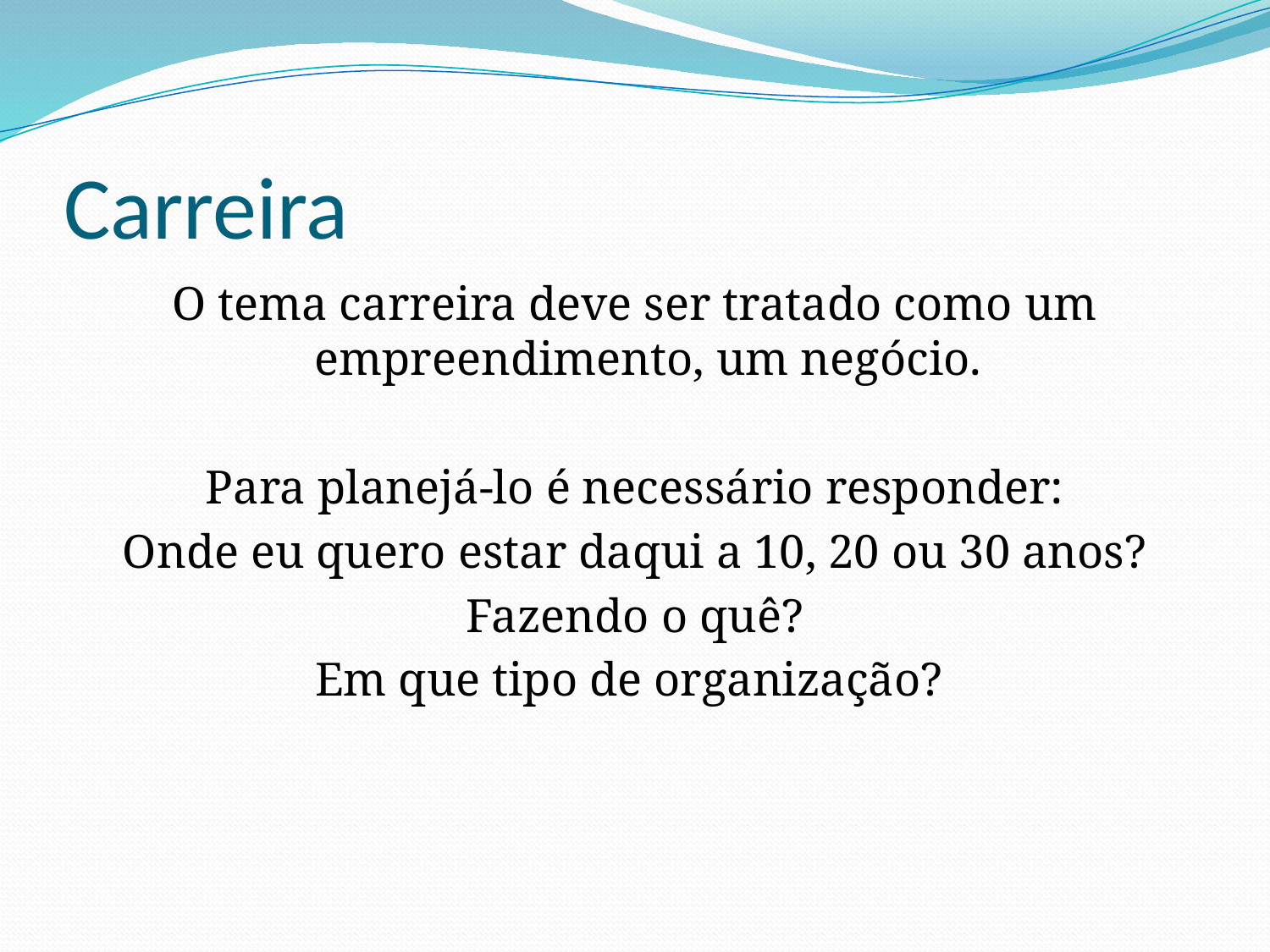

# Carreira
O tema carreira deve ser tratado como um empreendimento, um negócio.

Para planejá-lo é necessário responder:
Onde eu quero estar daqui a 10, 20 ou 30 anos?
Fazendo o quê?
Em que tipo de organização?